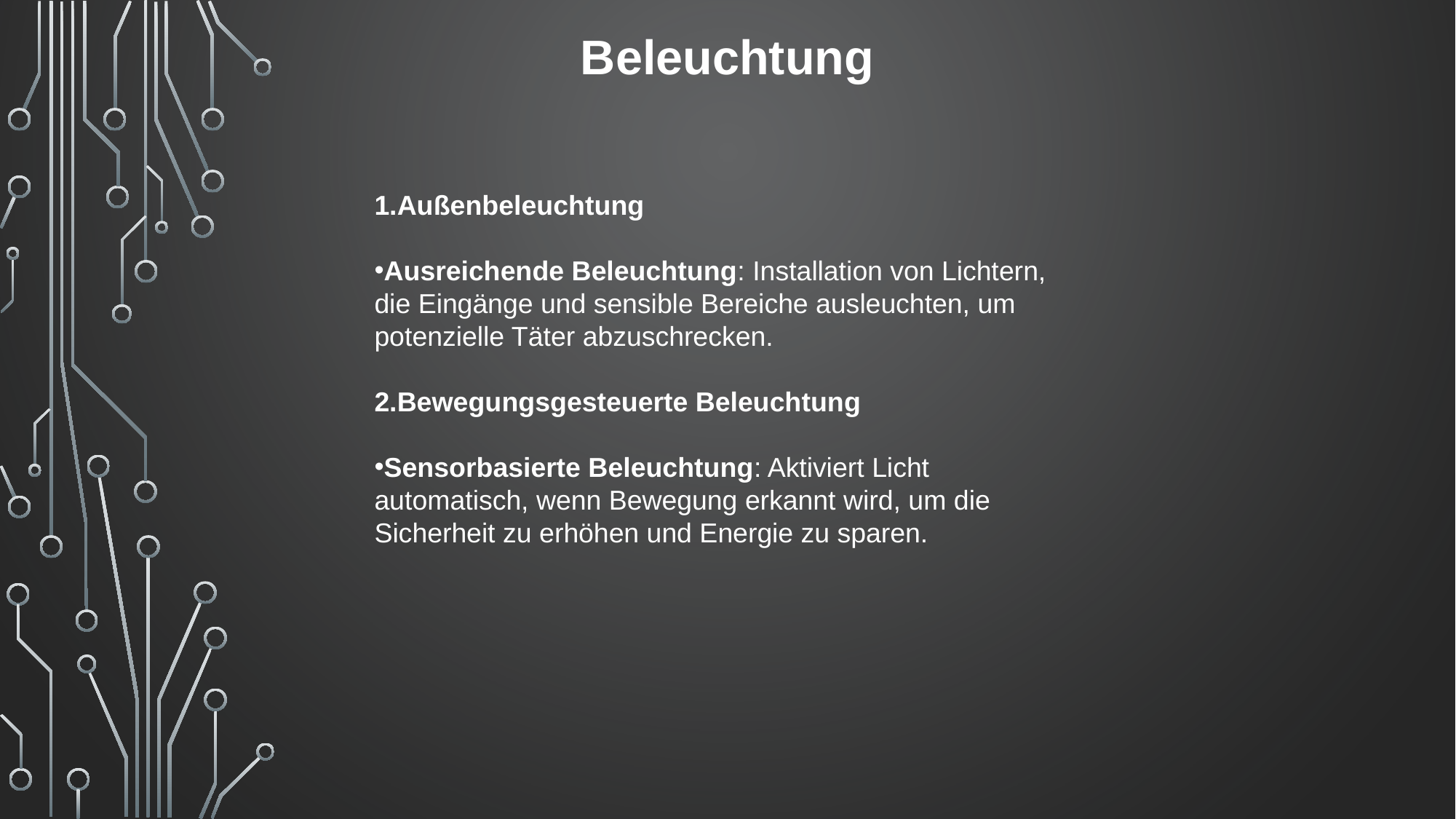

Beleuchtung
1.Außenbeleuchtung

Ausreichende Beleuchtung: Installation von Lichtern, die Eingänge und sensible Bereiche ausleuchten, um potenzielle Täter abzuschrecken.

2.Bewegungsgesteuerte Beleuchtung

Sensorbasierte Beleuchtung: Aktiviert Licht automatisch, wenn Bewegung erkannt wird, um die Sicherheit zu erhöhen und Energie zu sparen.